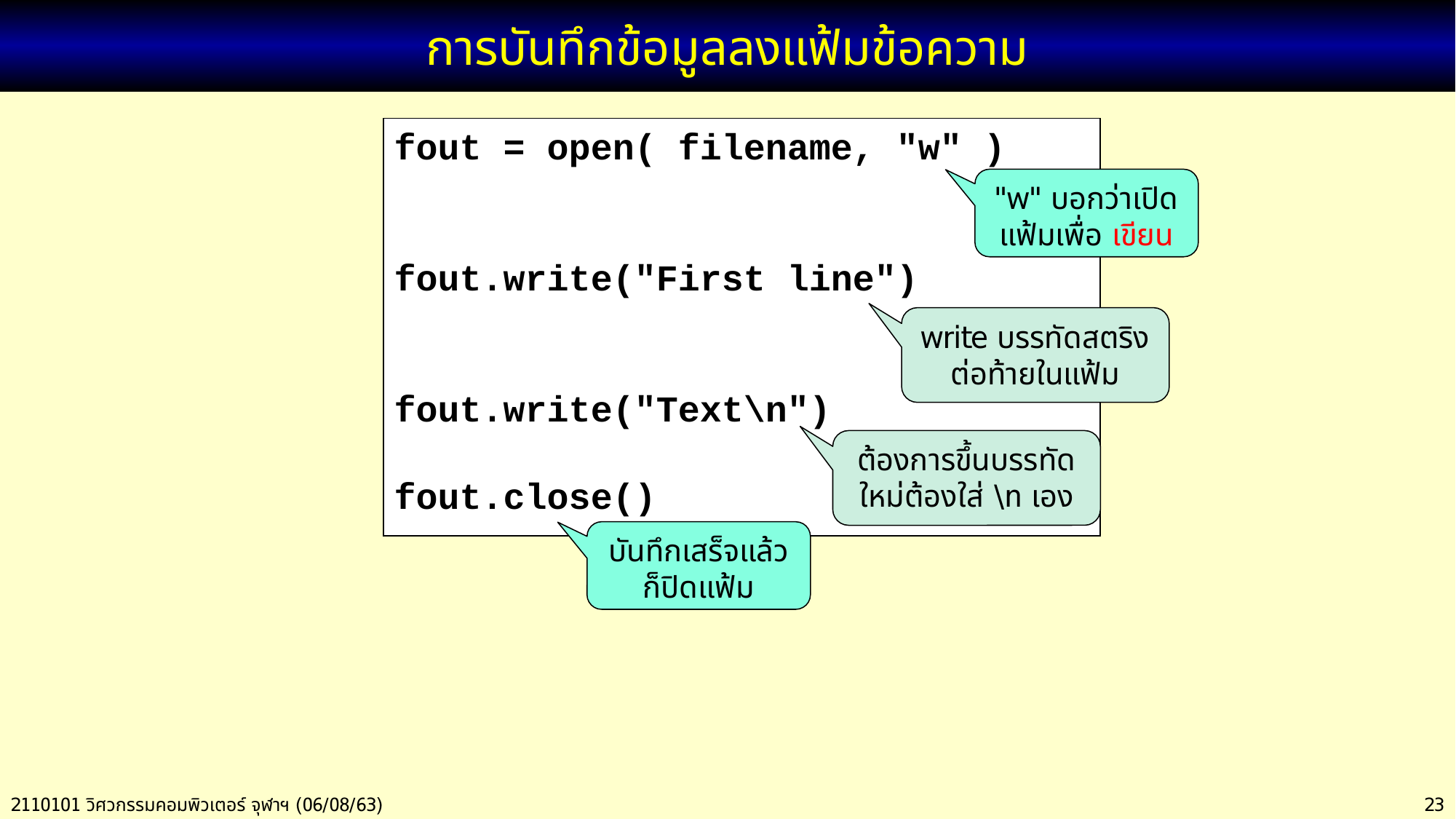

# การบันทึกข้อมูลลงแฟ้มข้อความ
fout = open( filename, "w" )

fout.write("First line")

fout.write("Text\n")

fout.close()
"w" บอกว่าเปิดแฟ้มเพื่อ เขียน
write บรรทัดสตริงต่อท้ายในแฟ้ม
ต้องการขึ้นบรรทัดใหม่ต้องใส่ \n เอง
บันทึกเสร็จแล้วก็ปิดแฟ้ม